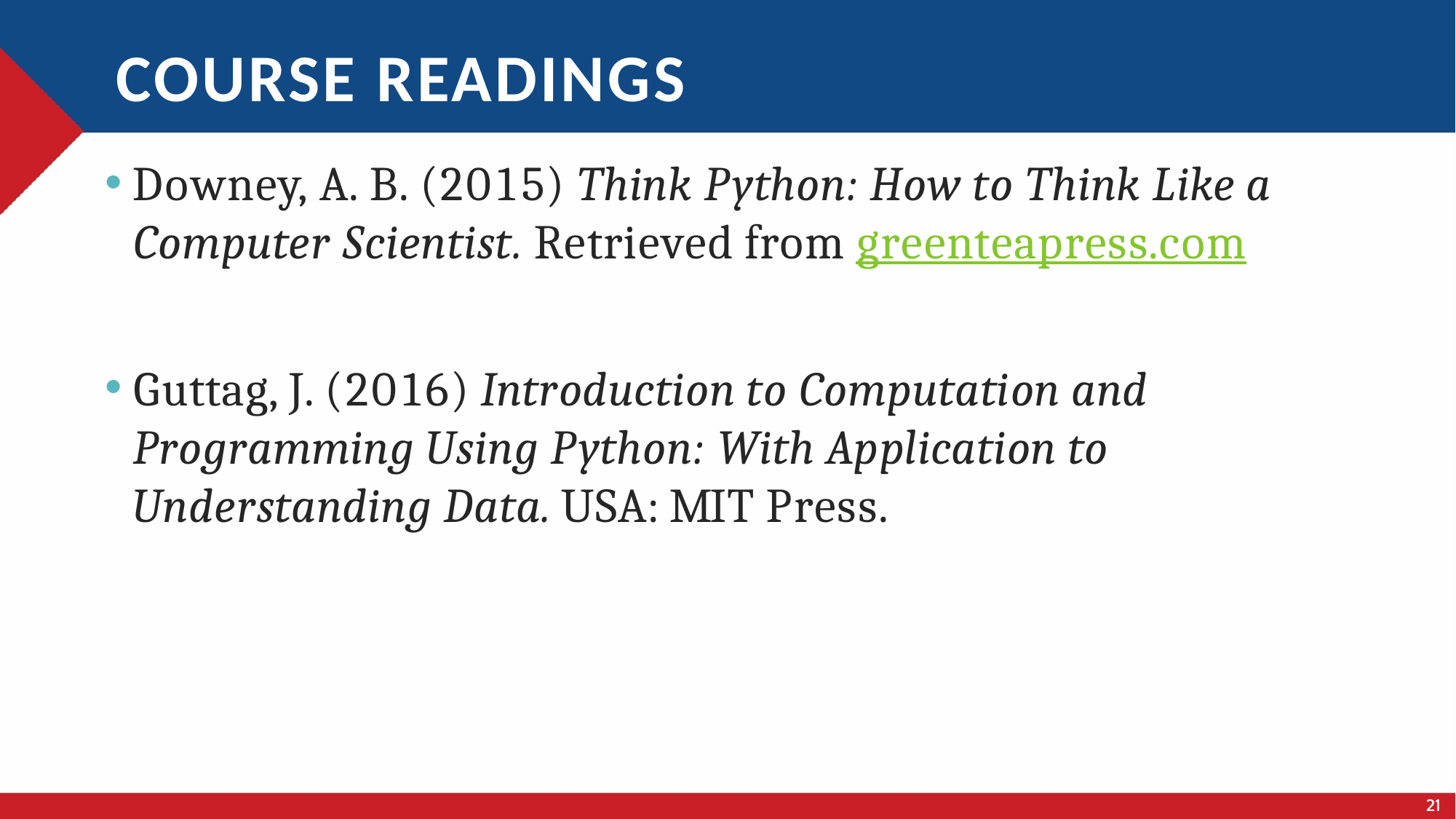

# Course readings
Downey, A. B. (2015) Think Python: How to Think Like a Computer Scientist. Retrieved from greenteapress.com

Guttag, J. (2016) Introduction to Computation and Programming Using Python: With Application to Understanding Data. USA: MIT Press.

21